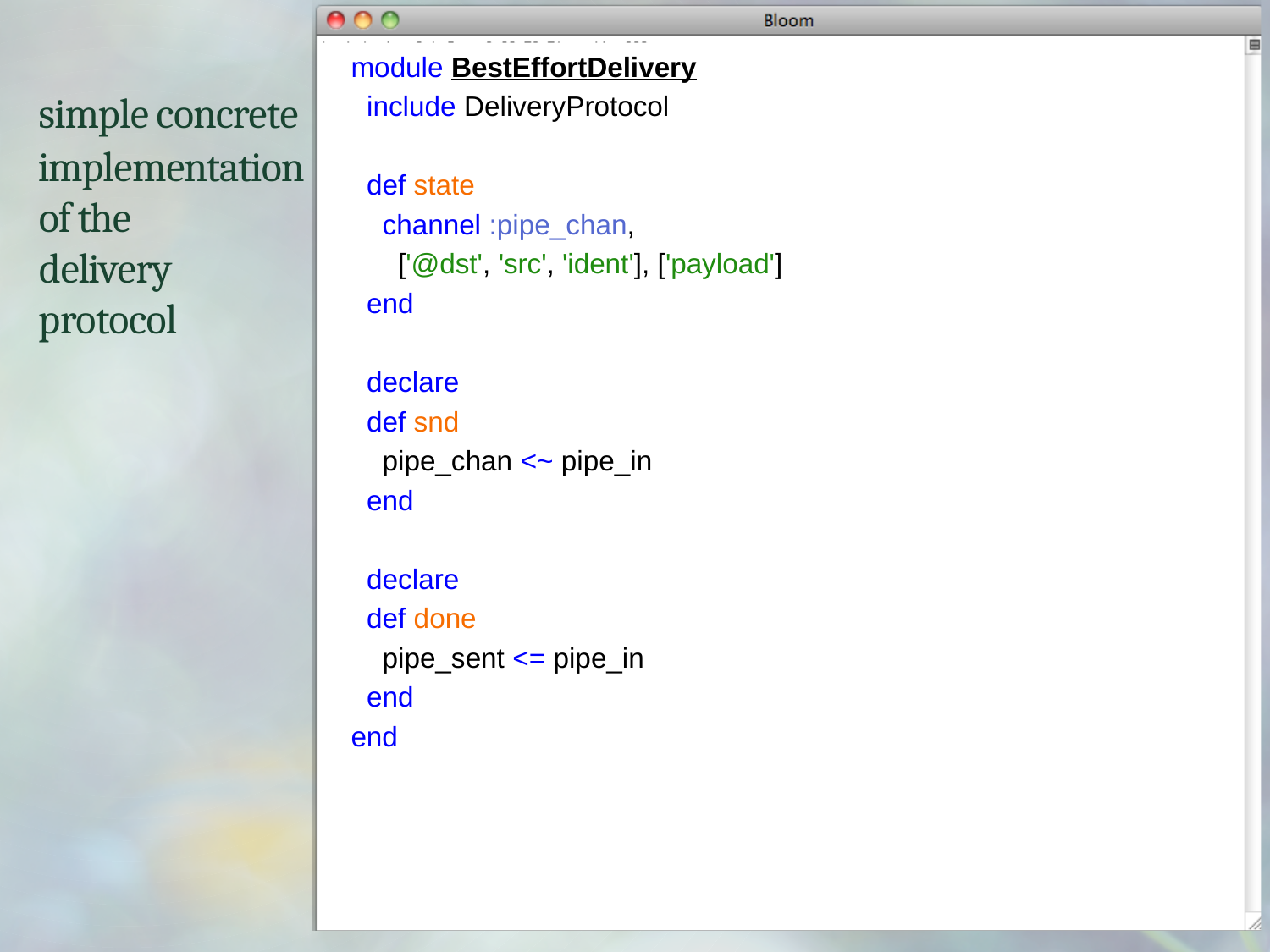

module BestEffortDelivery
  include DeliveryProtocol

  def state
    channel :pipe_chan,
      ['@dst', 'src', 'ident'], ['payload']
  end

  declare
  def snd
    pipe_chan <~ pipe_in
  end

  declare
  def done
    pipe_sent <= pipe_in
  end
end

# simple concrete implementation of the delivery protocol